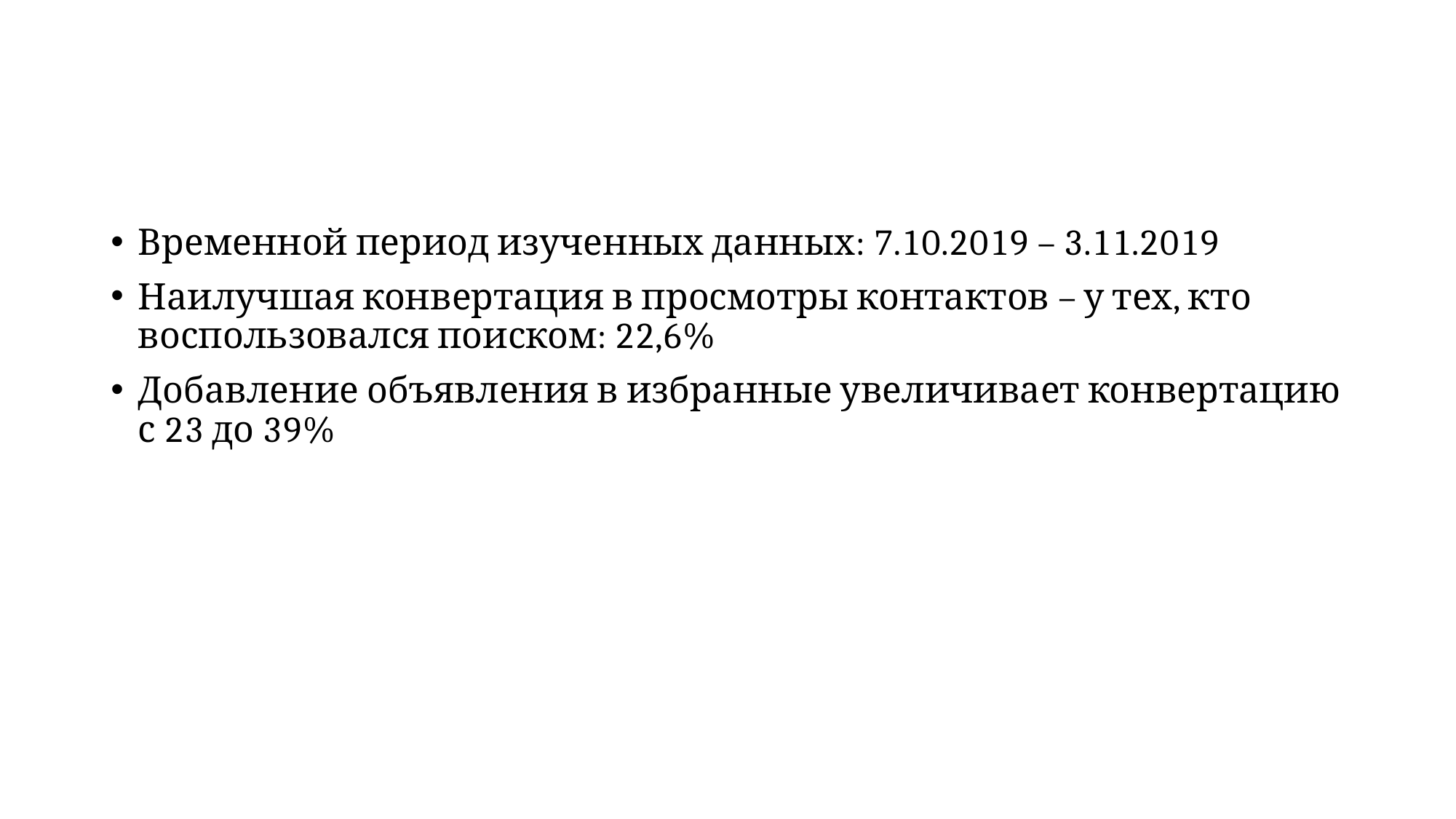

Временной период изученных данных: 7.10.2019 – 3.11.2019
Наилучшая конвертация в просмотры контактов – у тех, кто воспользовался поиском: 22,6%
Добавление объявления в избранные увеличивает конвертацию с 23 до 39%